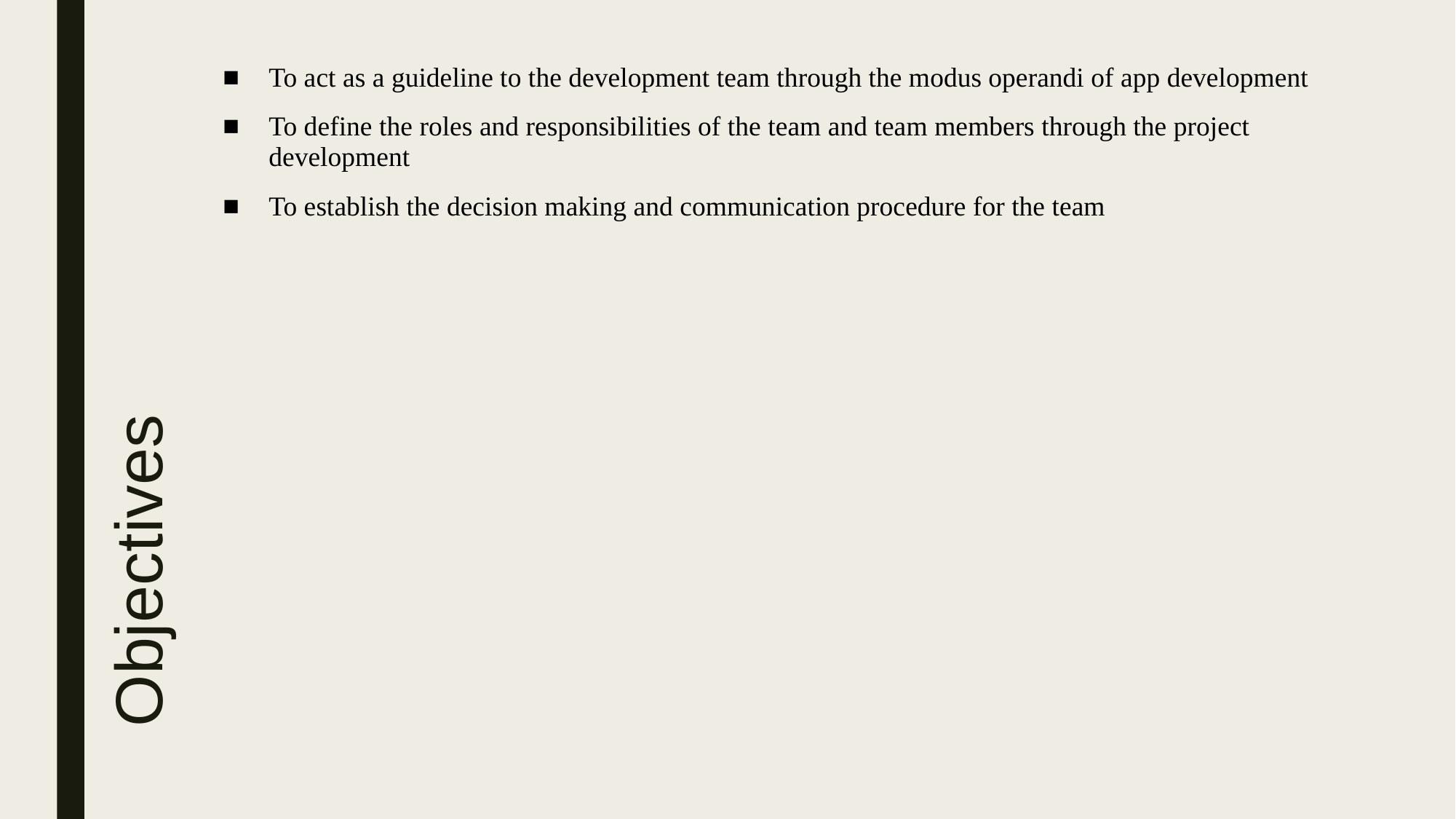

To act as a guideline to the development team through the modus operandi of app development
To define the roles and responsibilities of the team and team members through the project development
To establish the decision making and communication procedure for the team
# Objectives